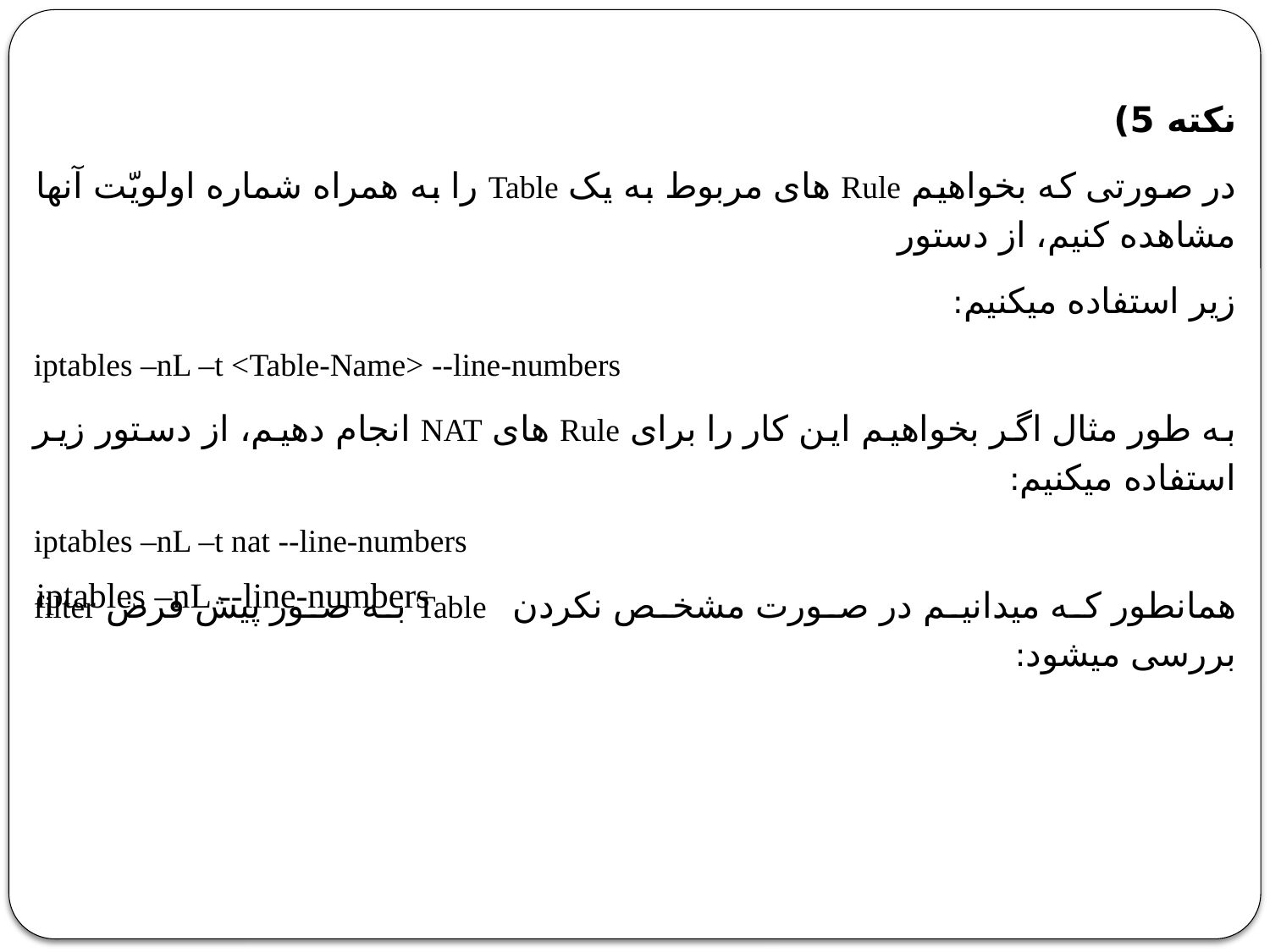

نکته 5)
در صورتی که بخواهیم Rule های مربوط به یک Table را به همراه شماره اولویّت آنها مشاهده کنیم، از دستور
زیر استفاده میکنیم:
iptables –nL –t <Table-Name> --line-numbers
به طور مثال اگر بخواهیم این کار را برای Rule های NAT انجام دهیم، از دستور زیر استفاده میکنیم:
iptables –nL –t nat --line-numbers
همانطور که میدانیم در صورت مشخص نکردن Table به صور پیش فرض filter بررسی میشود:
iptables –nL --line-numbers